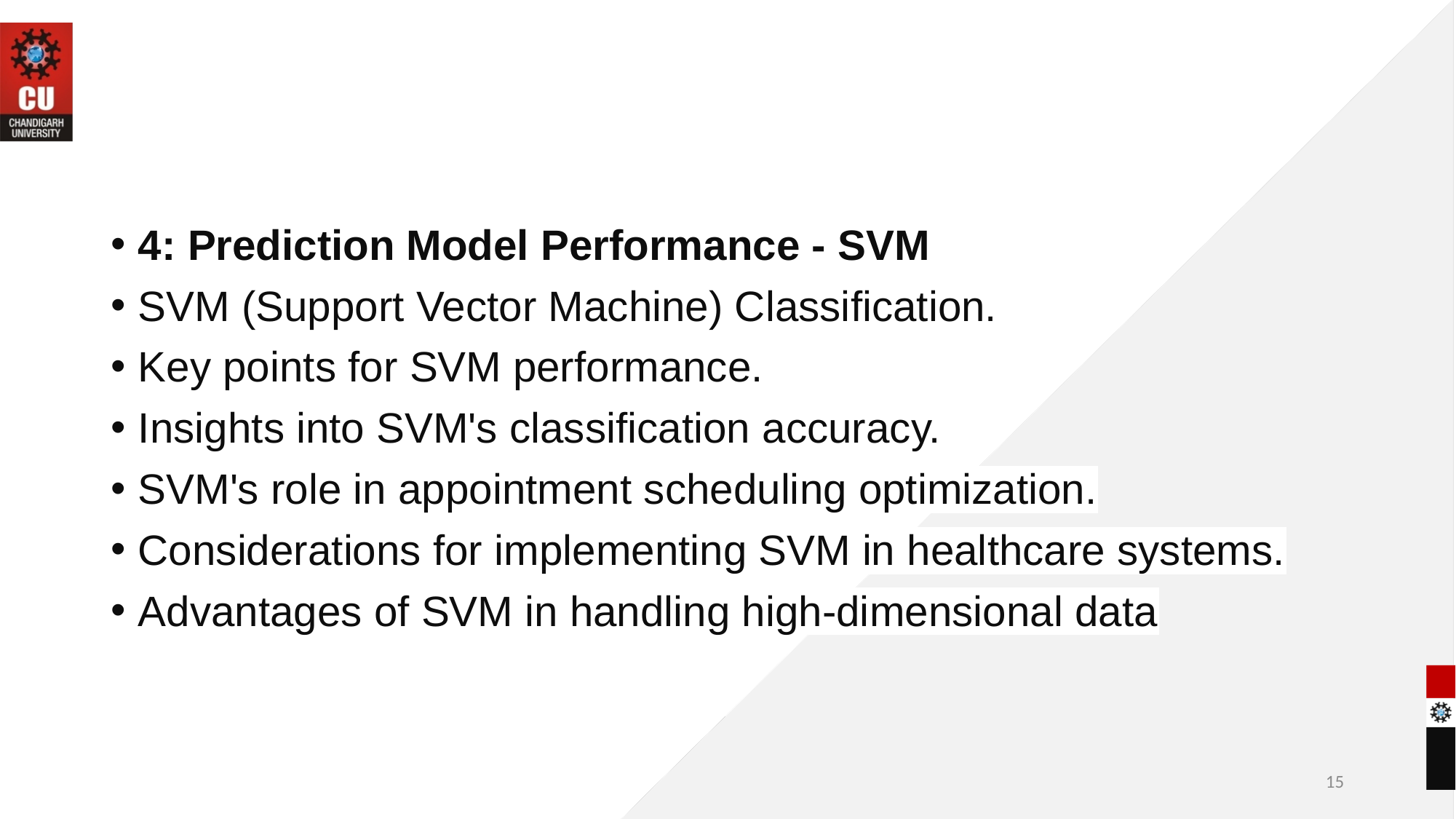

#
4: Prediction Model Performance - SVM
SVM (Support Vector Machine) Classification.
Key points for SVM performance.
Insights into SVM's classification accuracy.
SVM's role in appointment scheduling optimization.
Considerations for implementing SVM in healthcare systems.
Advantages of SVM in handling high-dimensional data

15